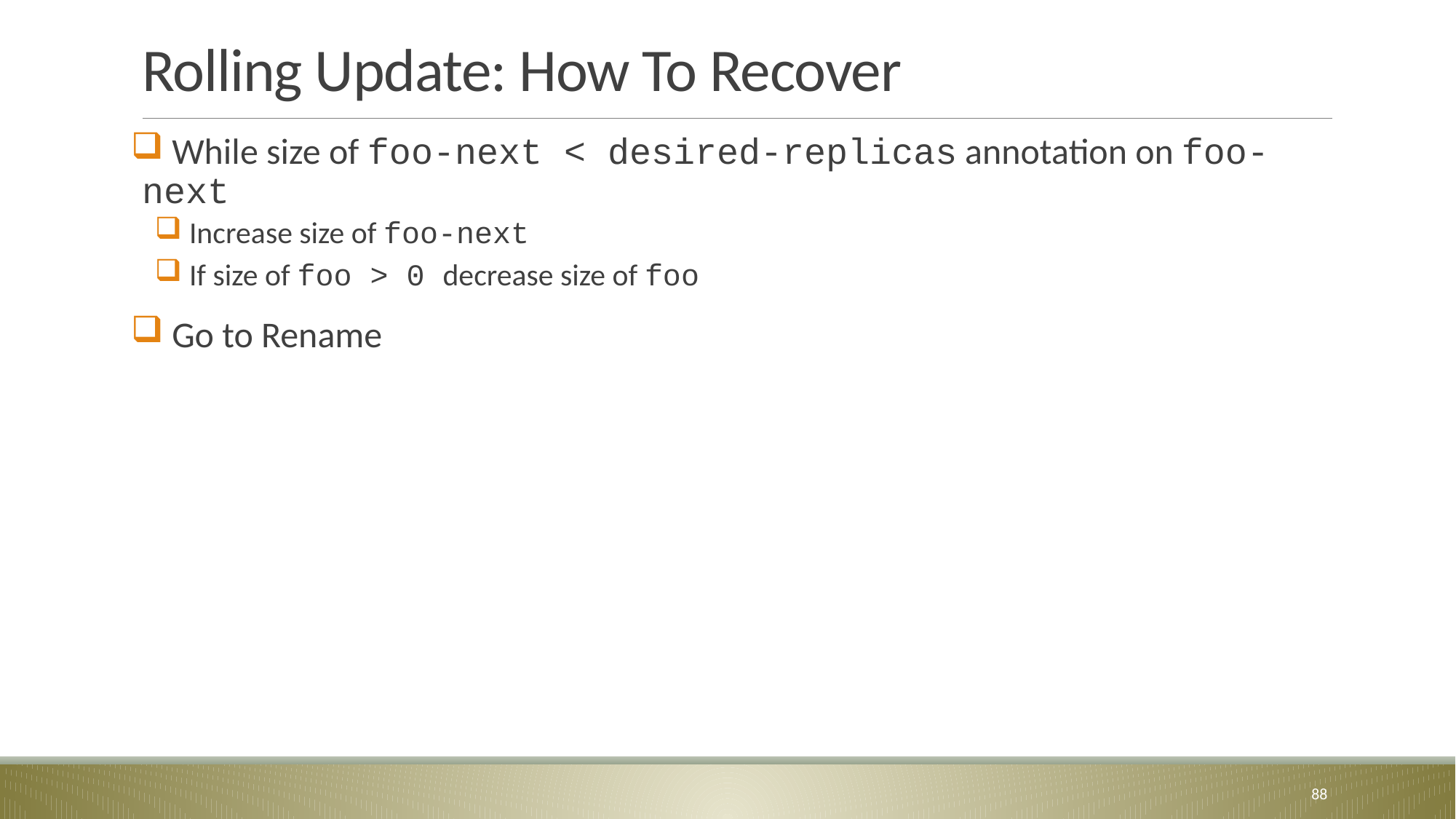

# Rolling Update: How To Recover
 While size of foo-next < desired-replicas annotation on foo-next
 Increase size of foo-next
 If size of foo > 0 decrease size of foo
 Go to Rename

88